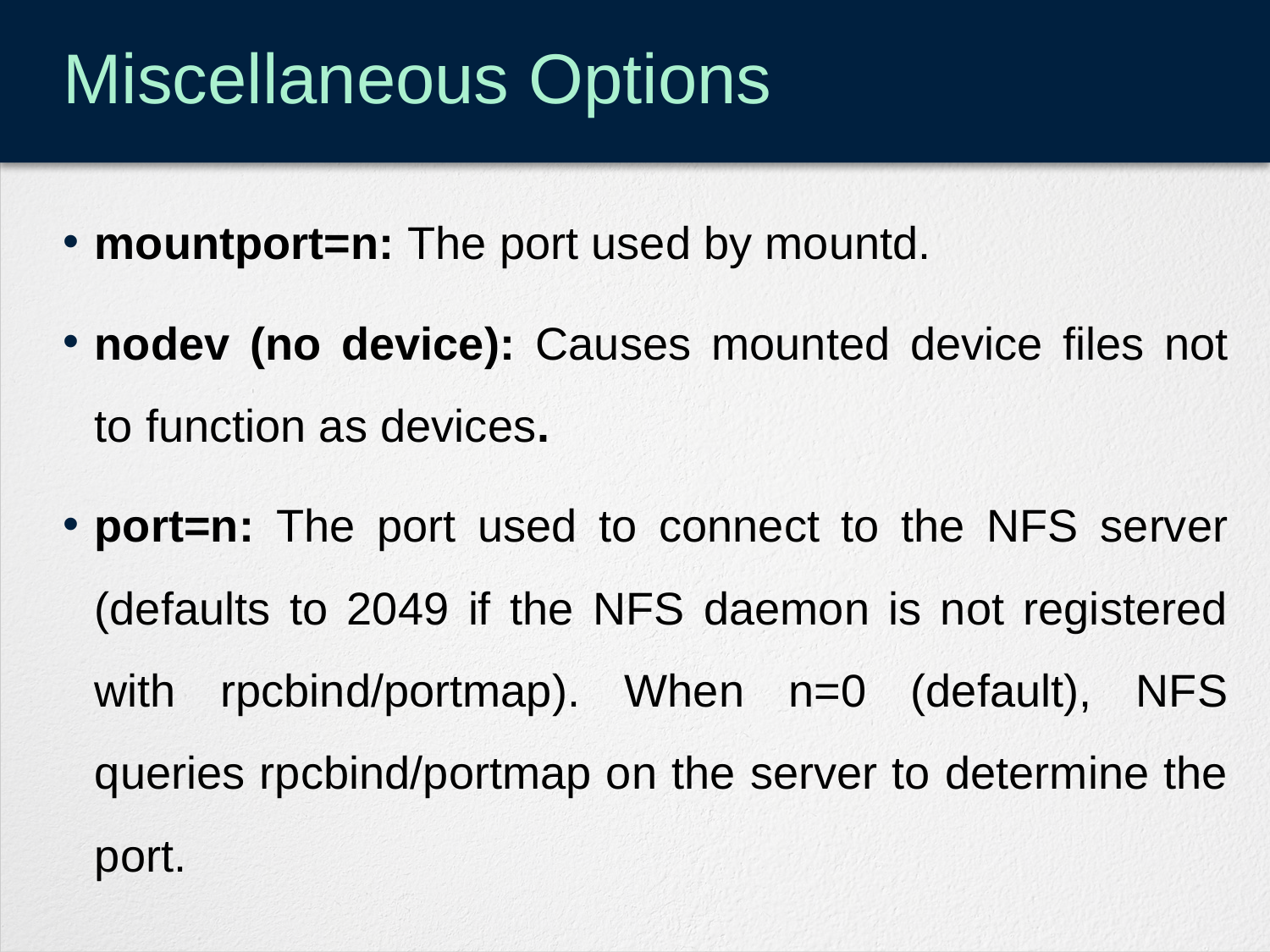

# Miscellaneous Options
mountport=n: The port used by mountd.
nodev (no device): Causes mounted device files not to function as devices.
port=n: The port used to connect to the NFS server (defaults to 2049 if the NFS daemon is not registered with rpcbind/portmap). When n=0 (default), NFS queries rpcbind/portmap on the server to determine the port.